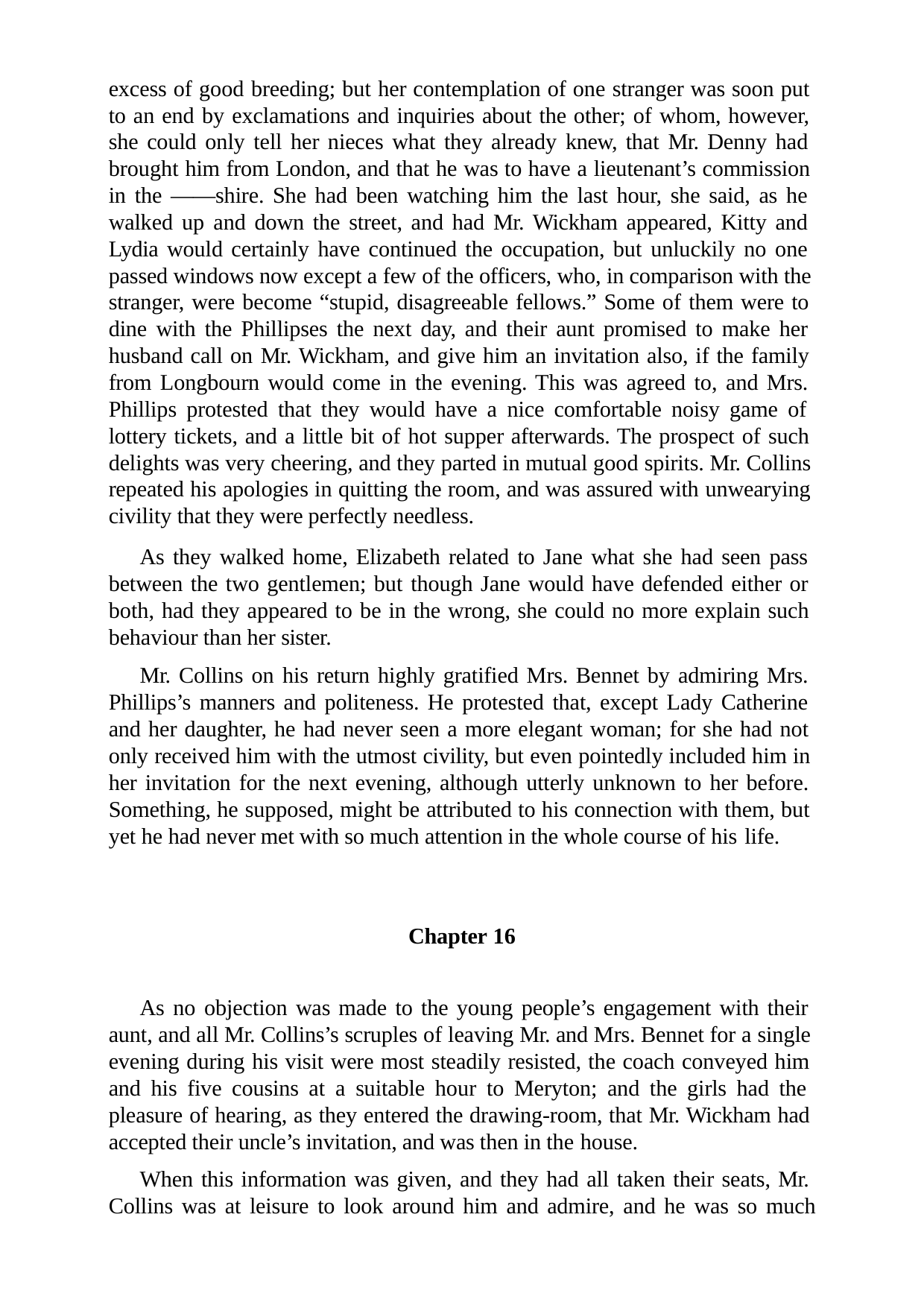

excess of good breeding; but her contemplation of one stranger was soon put  to an end by exclamations and inquiries about the other; of whom, however,  she could only tell her nieces what they already knew, that Mr. Denny had  brought him from London, and that he was to have a lieutenant’s commission  in the ——shire. She had been watching him the last hour, she said, as he  walked up and down the street, and had Mr. Wickham appeared, Kitty and  Lydia would certainly have continued the occupation, but unluckily no one  passed windows now except a few of the officers, who, in comparison with the  stranger, were become “stupid, disagreeable fellows.” Some of them were to  dine with the Phillipses the next day, and their aunt promised to make her  husband call on Mr. Wickham, and give him an invitation also, if the family  from Longbourn would come in the evening. This was agreed to, and Mrs.  Phillips protested that they would have a nice comfortable noisy game of  lottery tickets, and a little bit of hot supper afterwards. The prospect of such  delights was very cheering, and they parted in mutual good spirits. Mr. Collins  repeated his apologies in quitting the room, and was assured with unwearying  civility that they were perfectly needless.
As they walked home, Elizabeth related to Jane what she had seen pass  between the two gentlemen; but though Jane would have defended either or  both, had they appeared to be in the wrong, she could no more explain such  behaviour than her sister.
Mr. Collins on his return highly gratified Mrs. Bennet by admiring Mrs.  Phillips’s manners and politeness. He protested that, except Lady Catherine  and her daughter, he had never seen a more elegant woman; for she had not  only received him with the utmost civility, but even pointedly included him in  her invitation for the next evening, although utterly unknown to her before.  Something, he supposed, might be attributed to his connection with them, but  yet he had never met with so much attention in the whole course of his life.
Chapter 16

As no objection was made to the young people’s engagement with their  aunt, and all Mr. Collins’s scruples of leaving Mr. and Mrs. Bennet for a single  evening during his visit were most steadily resisted, the coach conveyed him  and his five cousins at a suitable hour to Meryton; and the girls had the  pleasure of hearing, as they entered the drawing-room, that Mr. Wickham had  accepted their uncle’s invitation, and was then in the house.
When this information was given, and they had all taken their seats, Mr.  Collins was at leisure to look around him and admire, and he was so much